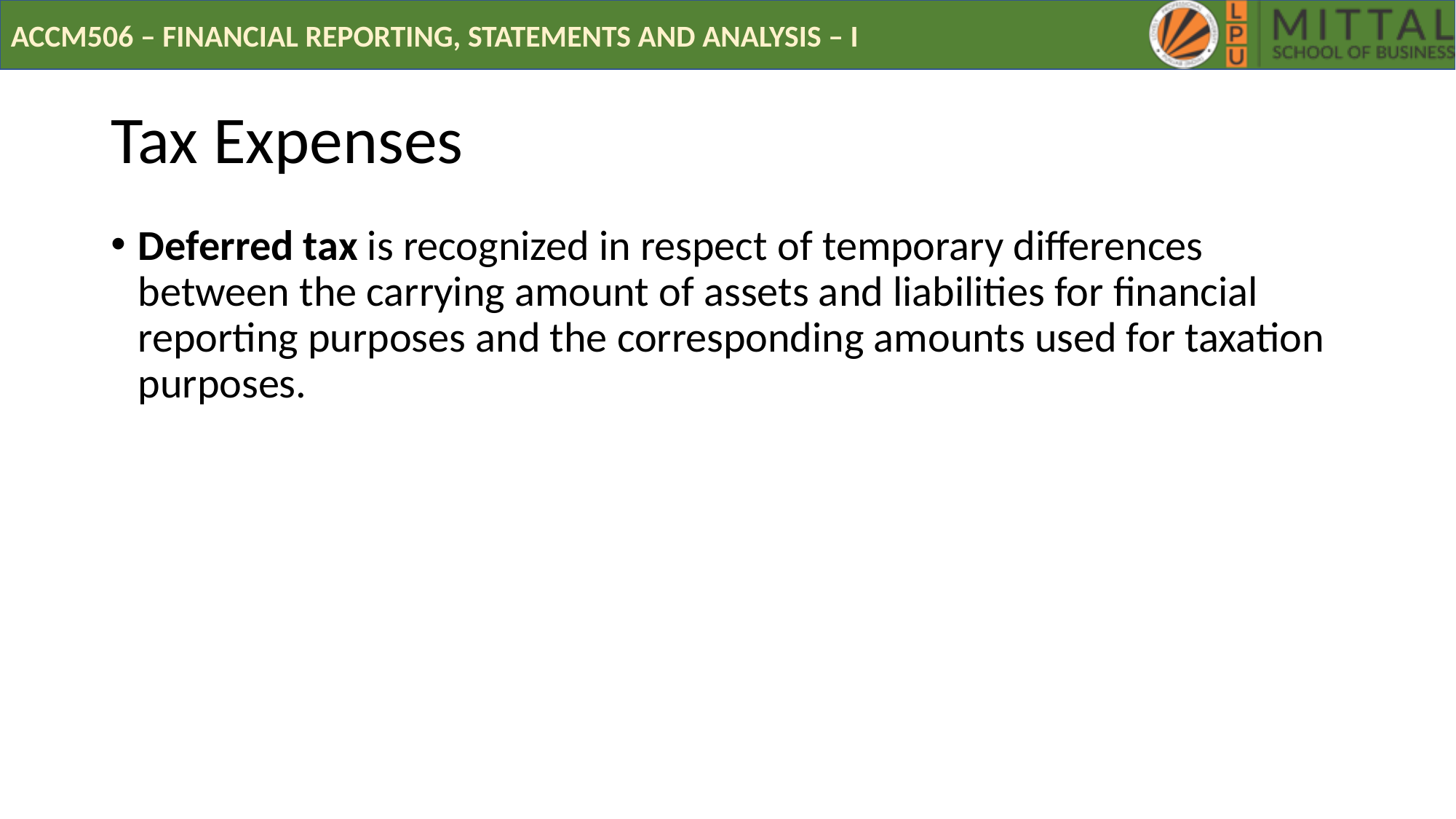

# Tax Expenses
Deferred tax is recognized in respect of temporary differences between the carrying amount of assets and liabilities for financial reporting purposes and the corresponding amounts used for taxation purposes.